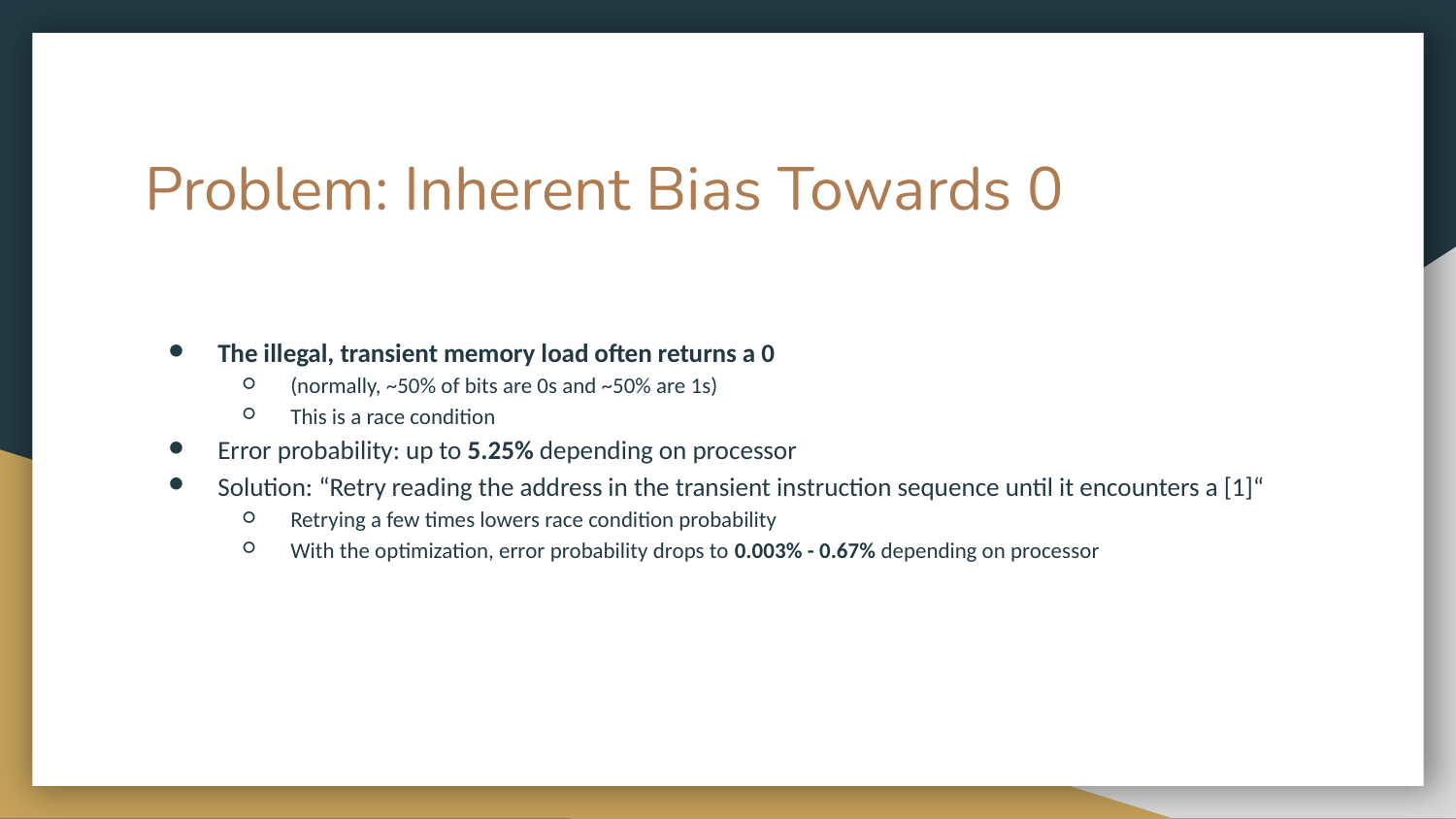

# Problem: Inherent Bias Towards 0
The illegal, transient memory load often returns a 0
(normally, ~50% of bits are 0s and ~50% are 1s)
This is a race condition
Error probability: up to 5.25% depending on processor
Solution: “Retry reading the address in the transient instruction sequence until it encounters a [1]“
Retrying a few times lowers race condition probability
With the optimization, error probability drops to 0.003% - 0.67% depending on processor